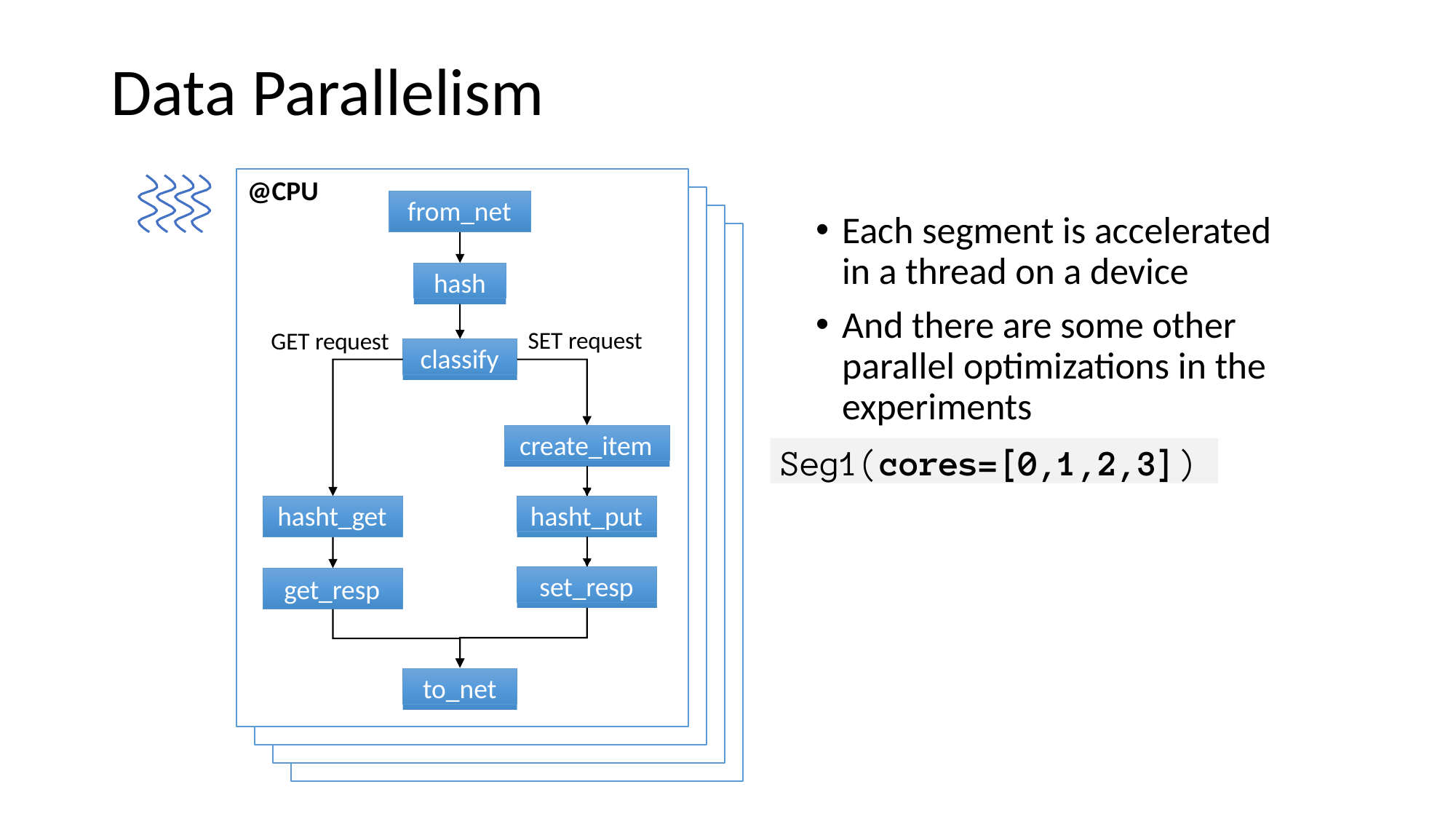

# Data Parallelism

@CPU

from_net

Each segment is accelerated in a thread on a device
And there are some other parallel optimizations in the experiments

hash

SET request
GET request
classify

create_item
Seg1(cores=[0,1,2,3])

hasht_put

hasht_get

get_resp

set_resp

to_net